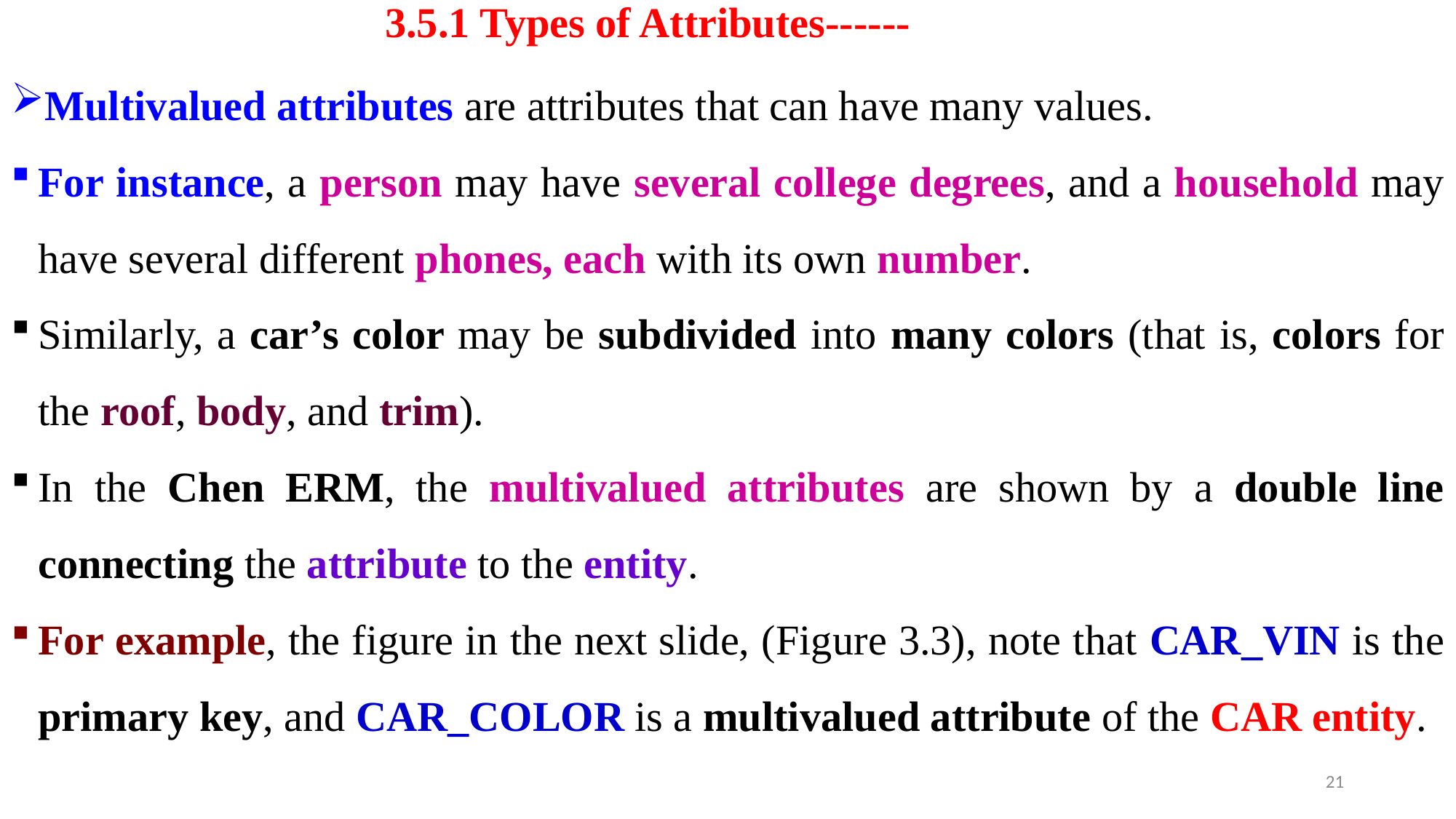

# 3.5.1 Types of Attributes------
Multivalued attributes are attributes that can have many values.
For instance, a person may have several college degrees, and a household may have several different phones, each with its own number.
Similarly, a car’s color may be subdivided into many colors (that is, colors for the roof, body, and trim).
In the Chen ERM, the multivalued attributes are shown by a double line connecting the attribute to the entity.
For example, the figure in the next slide, (Figure 3.3), note that CAR_VIN is the primary key, and CAR_COLOR is a multivalued attribute of the CAR entity.
21